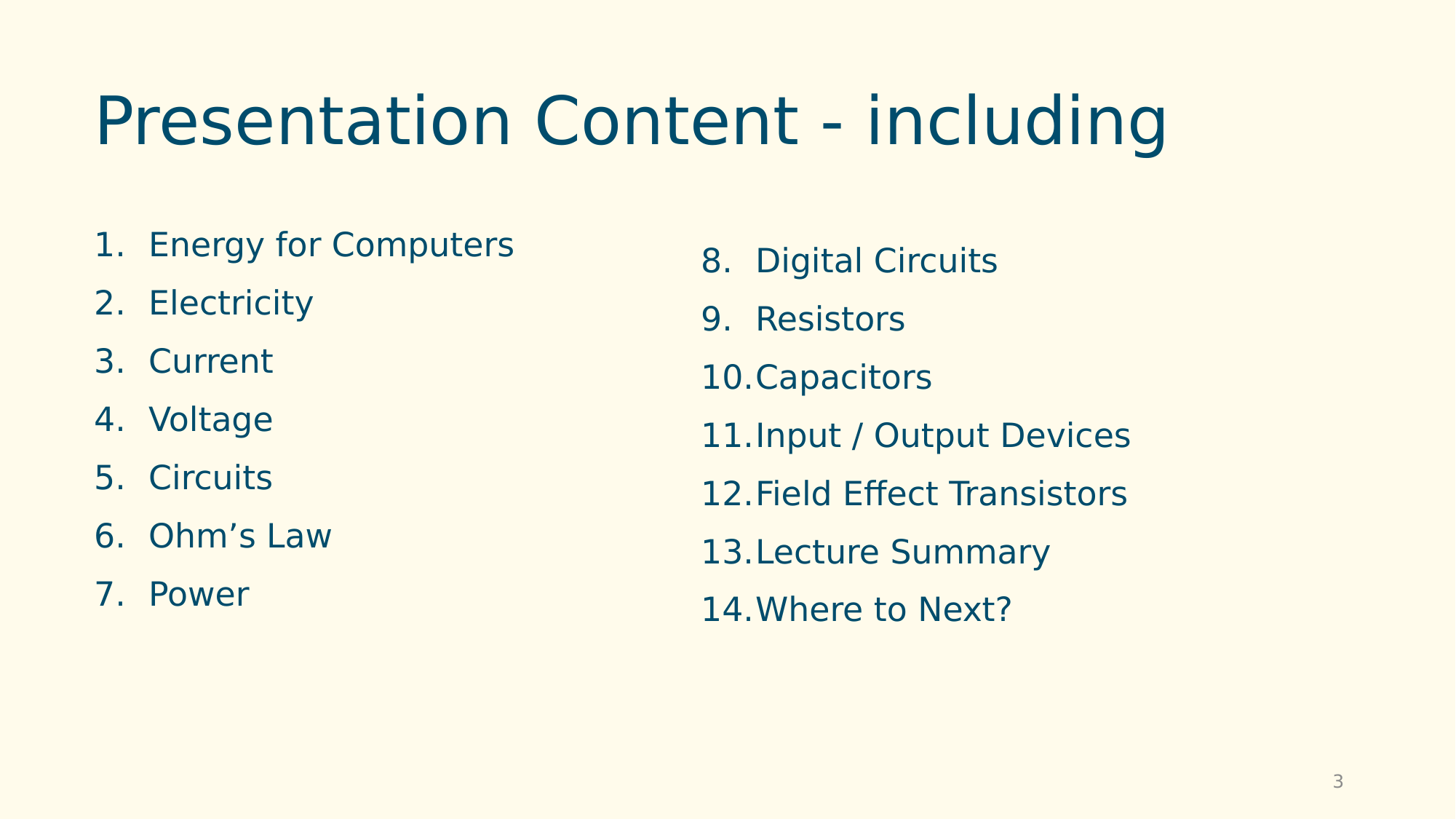

# Presentation Content - including
Energy for Computers
Electricity
Current
Voltage
Circuits
Ohm’s Law
Power
Digital Circuits
Resistors
Capacitors
Input / Output Devices
Field Effect Transistors
Lecture Summary
Where to Next?
3